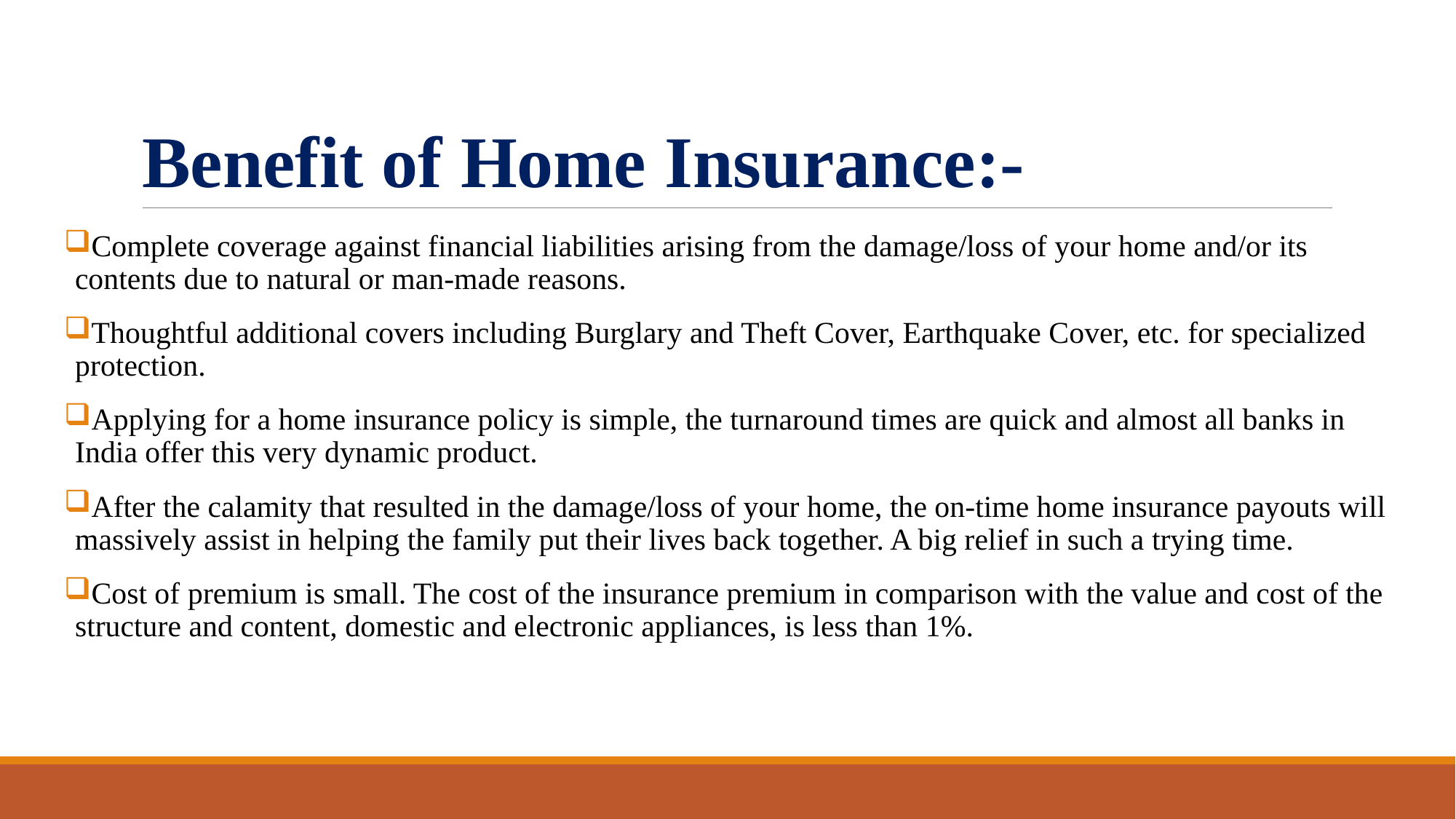

# Benefit of Home Insurance:-
Complete coverage against financial liabilities arising from the damage/loss of your home and/or its contents due to natural or man-made reasons.
Thoughtful additional covers including Burglary and Theft Cover, Earthquake Cover, etc. for specialized protection.
Applying for a home insurance policy is simple, the turnaround times are quick and almost all banks in India offer this very dynamic product.
After the calamity that resulted in the damage/loss of your home, the on-time home insurance payouts will massively assist in helping the family put their lives back together. A big relief in such a trying time.
Cost of premium is small. The cost of the insurance premium in comparison with the value and cost of the structure and content, domestic and electronic appliances, is less than 1%.